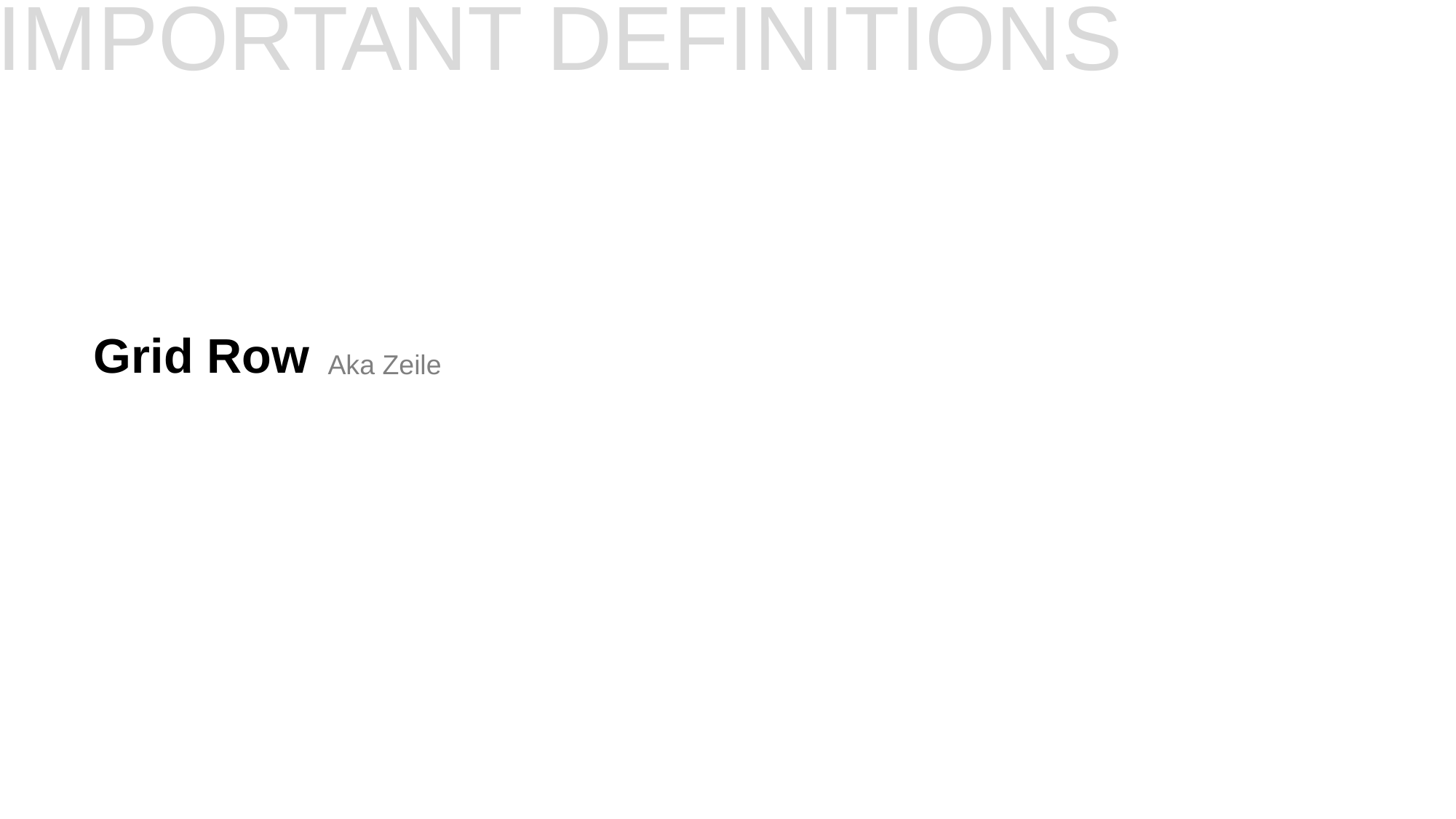

# IMPORTANT DEFINITIONS
Grid Row
Aka Zeile